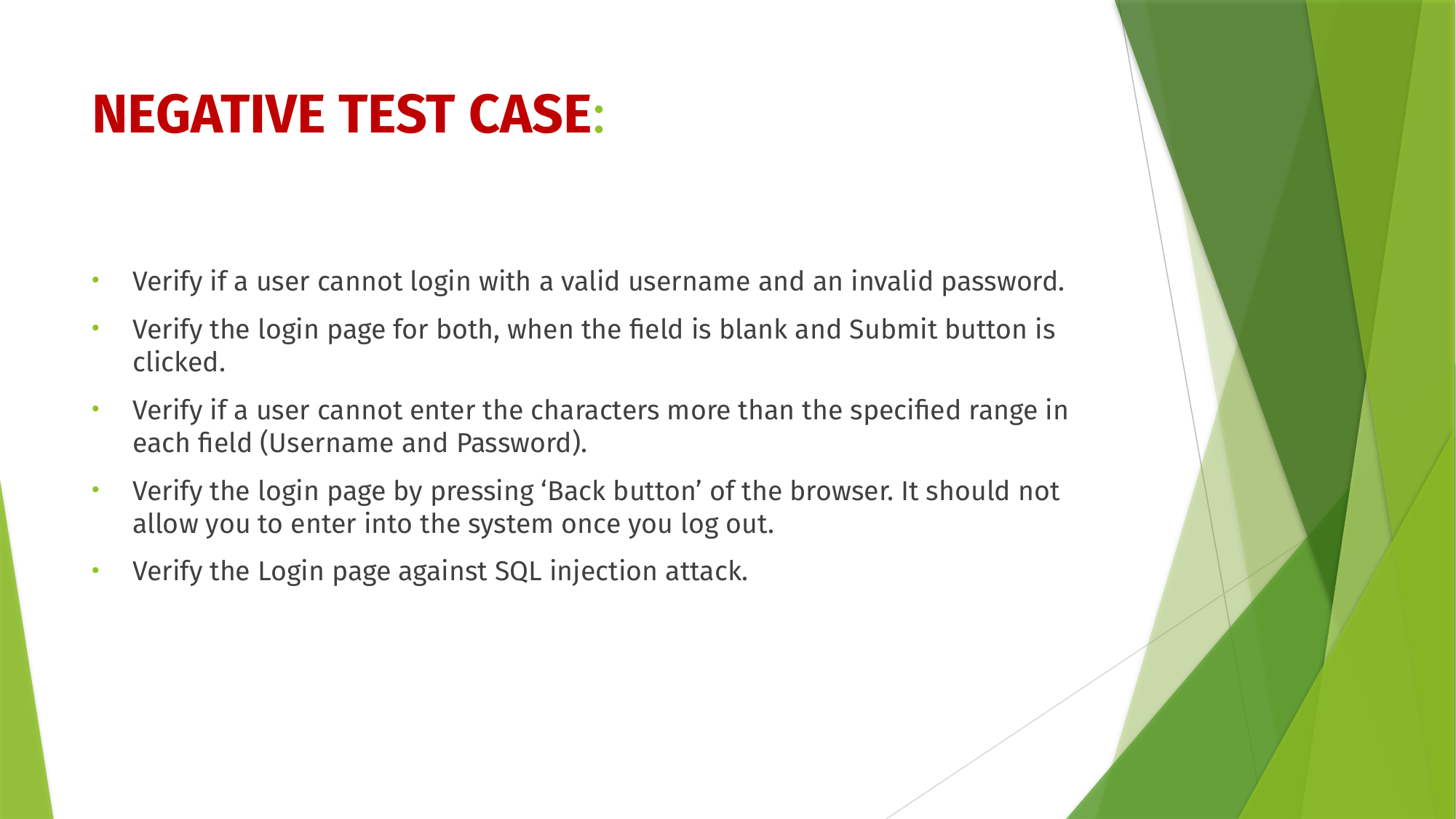

# NEGATIVE TEST CASE:
Verify if a user cannot login with a valid username and an invalid password.
Verify the login page for both, when the field is blank and Submit button is clicked.
Verify if a user cannot enter the characters more than the specified range in each field (Username and Password).
Verify the login page by pressing ‘Back button’ of the browser. It should not allow you to enter into the system once you log out.
Verify the Login page against SQL injection attack.